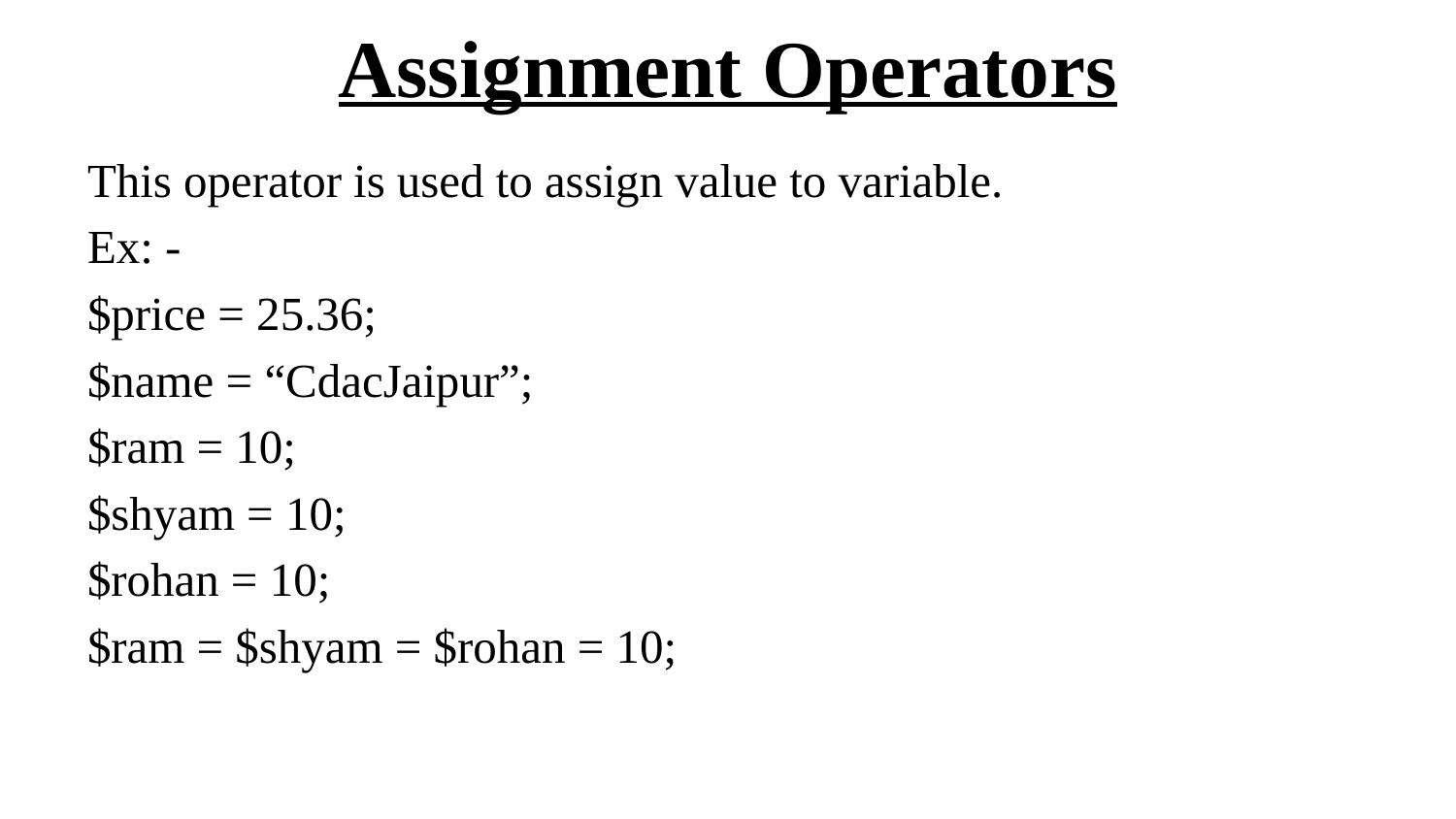

# Assignment Operators
This operator is used to assign value to variable.
Ex: -
$price = 25.36;
$name = “CdacJaipur”;
$ram = 10;
$shyam = 10;
$rohan = 10;
$ram = $shyam = $rohan = 10;